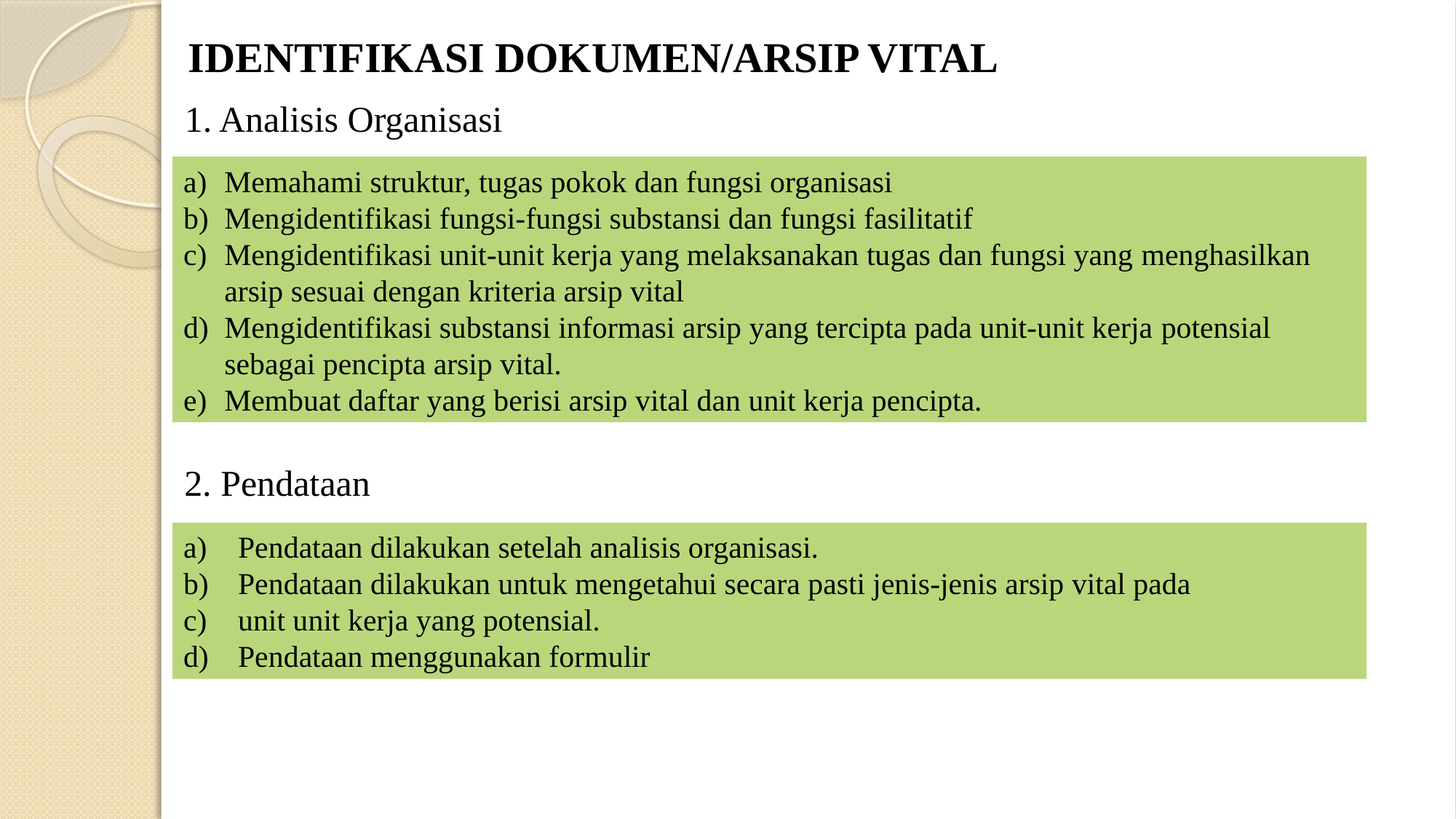

IDENTIFIKASI DOKUMEN/ARSIP VITAL
1. Analisis Organisasi
Memahami struktur, tugas pokok dan fungsi organisasi
Mengidentifikasi fungsi-fungsi substansi dan fungsi fasilitatif
Mengidentifikasi unit-unit kerja yang melaksanakan tugas dan fungsi yang menghasilkan arsip sesuai dengan kriteria arsip vital
Mengidentifikasi substansi informasi arsip yang tercipta pada unit-unit kerja potensial sebagai pencipta arsip vital.
Membuat daftar yang berisi arsip vital dan unit kerja pencipta.
2. Pendataan
Pendataan dilakukan setelah analisis organisasi.
Pendataan dilakukan untuk mengetahui secara pasti jenis-jenis arsip vital pada
unit unit kerja yang potensial.
Pendataan menggunakan formulir